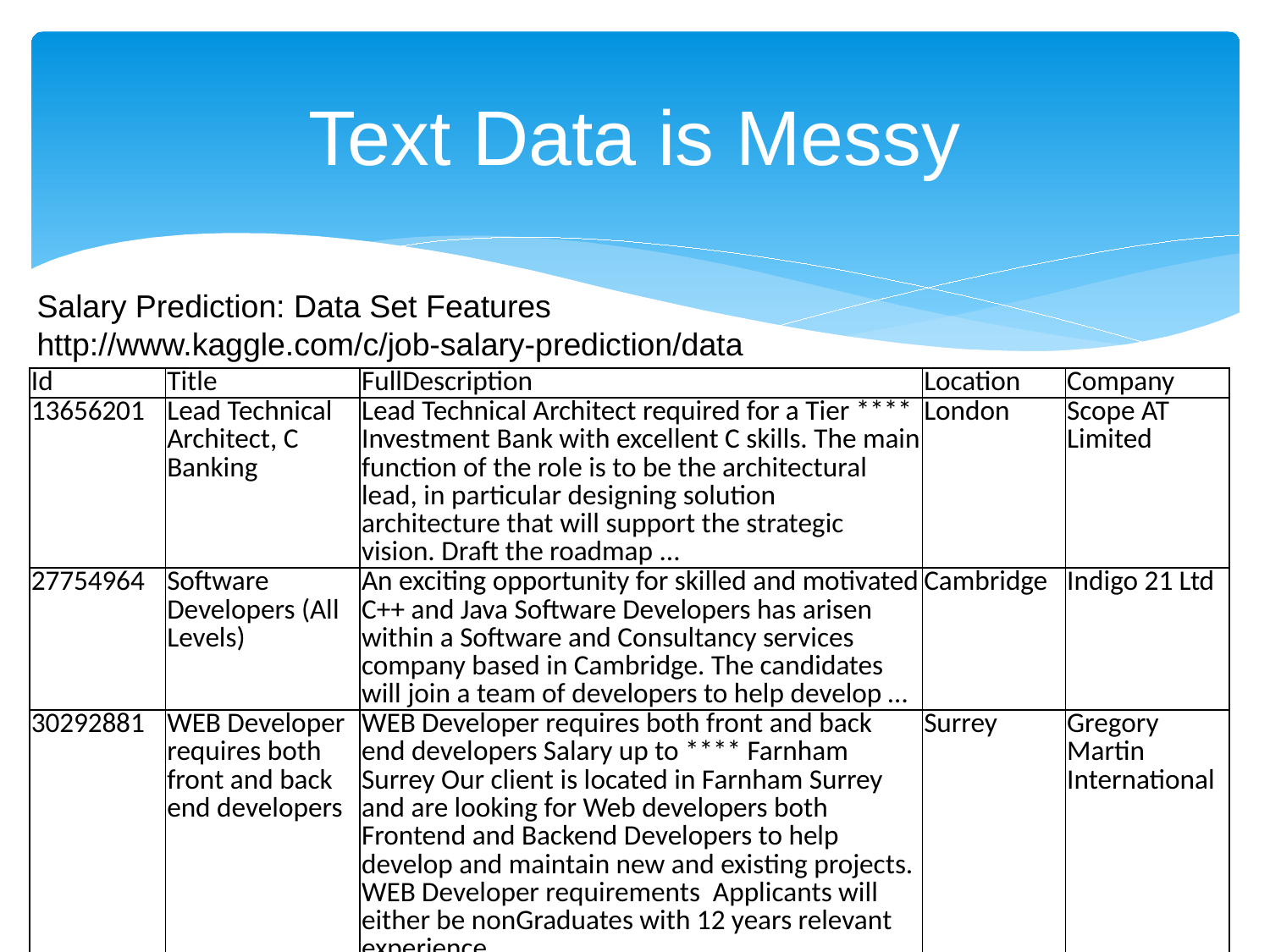

# Text Data is Messy
Salary Prediction: Data Set Features
http://www.kaggle.com/c/job-salary-prediction/data
| Id | Title | FullDescription | Location | Company |
| --- | --- | --- | --- | --- |
| 13656201 | Lead Technical Architect, C Banking | Lead Technical Architect required for a Tier \*\*\*\* Investment Bank with excellent C skills. The main function of the role is to be the architectural lead, in particular designing solution architecture that will support the strategic vision. Draft the roadmap ... | London | Scope AT Limited |
| 27754964 | Software Developers (All Levels) | An exciting opportunity for skilled and motivated C++ and Java Software Developers has arisen within a Software and Consultancy services company based in Cambridge. The candidates will join a team of developers to help develop … | Cambridge | Indigo 21 Ltd |
| 30292881 | WEB Developer requires both front and back end developers | WEB Developer requires both front and back end developers Salary up to \*\*\*\* Farnham Surrey Our client is located in Farnham Surrey and are looking for Web developers both Frontend and Backend Developers to help develop and maintain new and existing projects. WEB Developer requirements Applicants will either be nonGraduates with 12 years relevant experience ... | Surrey | Gregory Martin International |